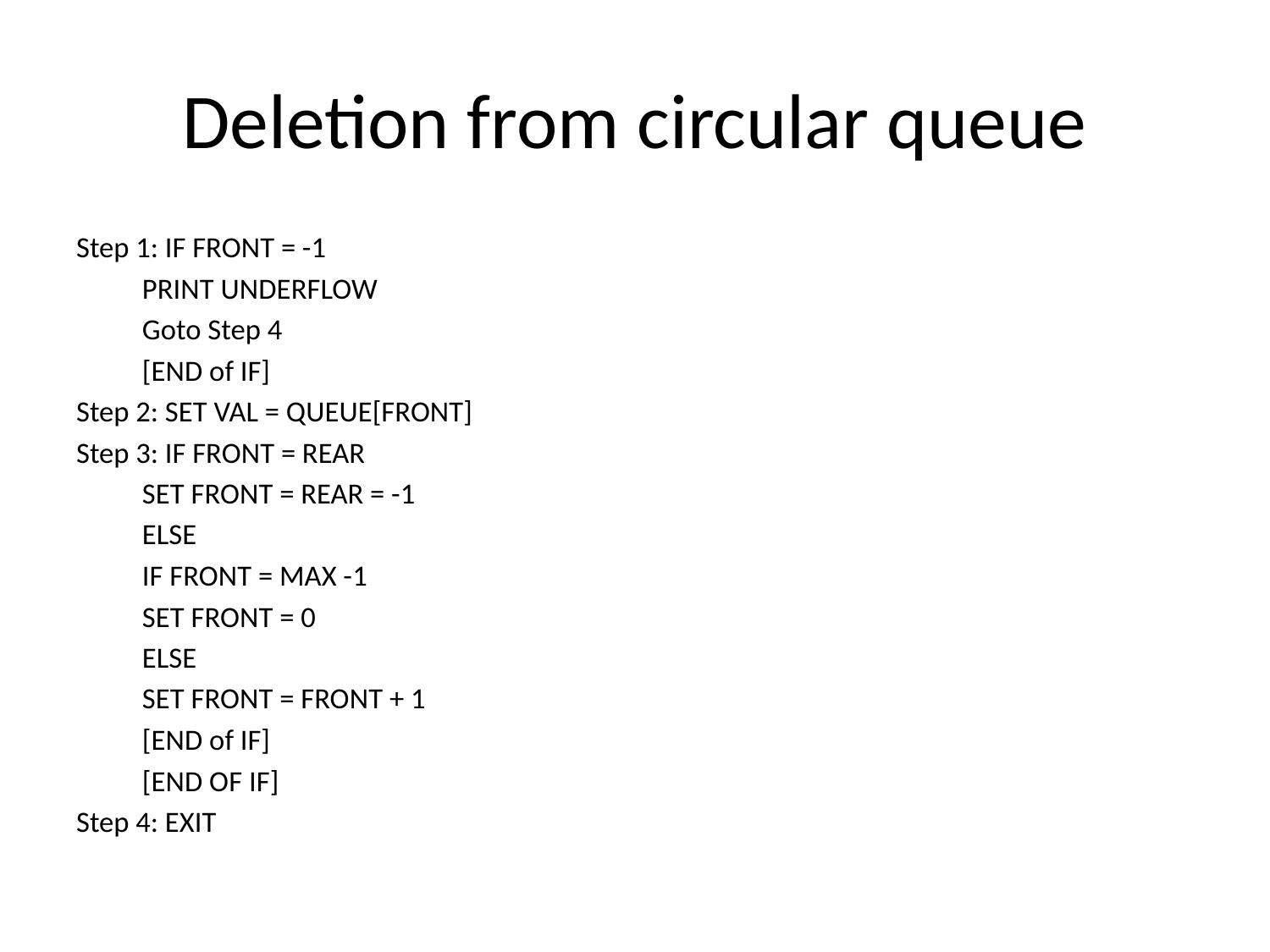

# Deletion from circular queue
Step 1: IF FRONT = -1
		PRINT UNDERFLOW
		Goto Step 4
	[END of IF]
Step 2: SET VAL = QUEUE[FRONT]
Step 3: IF FRONT = REAR
		SET FRONT = REAR = -1
	ELSE
		IF FRONT = MAX -1
			SET FRONT = 0
		ELSE
			SET FRONT = FRONT + 1
		[END of IF]
	[END OF IF]
Step 4: EXIT